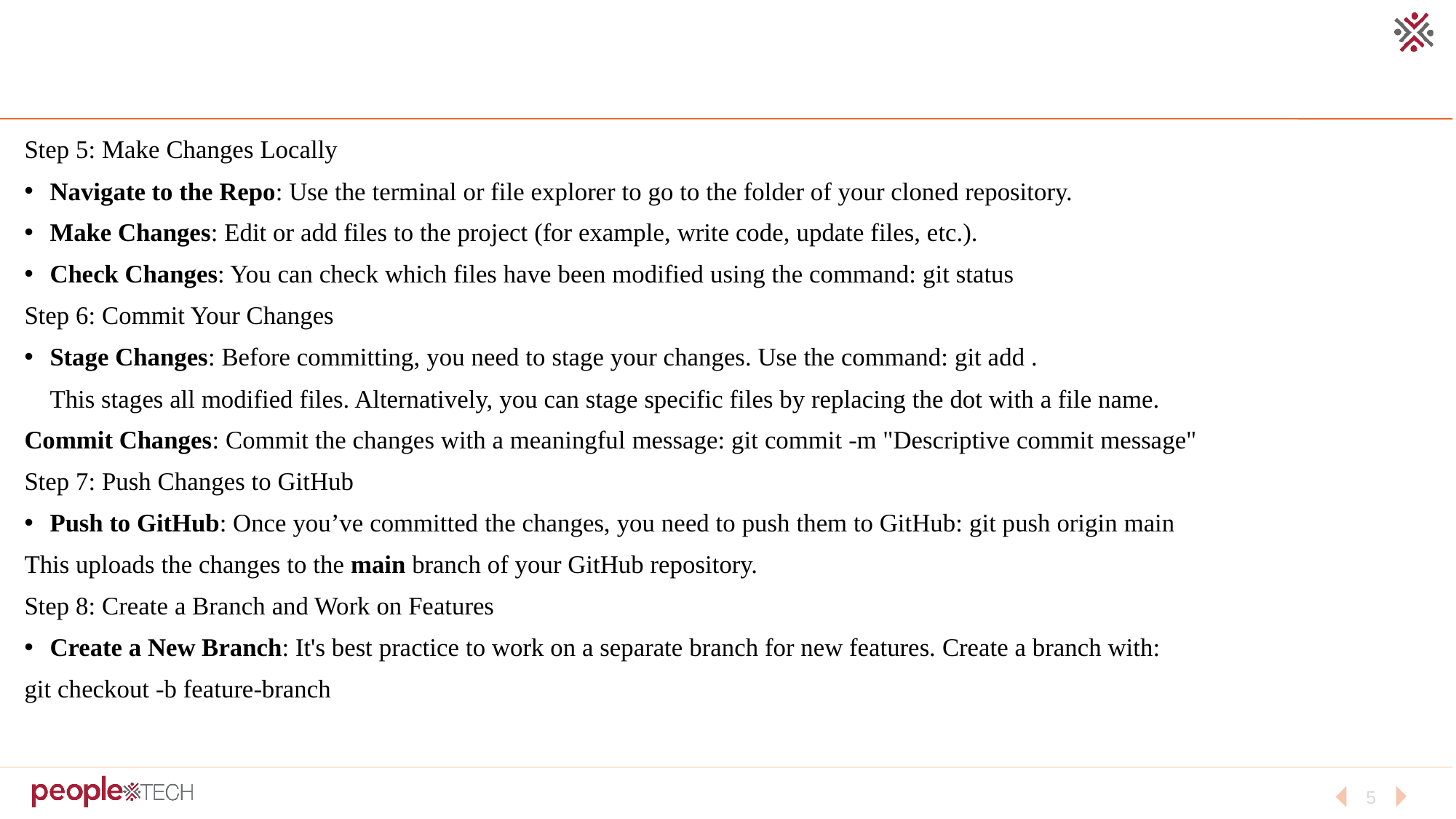

Step 5: Make Changes Locally
Navigate to the Repo: Use the terminal or file explorer to go to the folder of your cloned repository.
Make Changes: Edit or add files to the project (for example, write code, update files, etc.).
Check Changes: You can check which files have been modified using the command: git status
Step 6: Commit Your Changes
Stage Changes: Before committing, you need to stage your changes. Use the command: git add .
This stages all modified files. Alternatively, you can stage specific files by replacing the dot with a file name.
Commit Changes: Commit the changes with a meaningful message: git commit -m "Descriptive commit message"
Step 7: Push Changes to GitHub
Push to GitHub: Once you’ve committed the changes, you need to push them to GitHub: git push origin main
This uploads the changes to the main branch of your GitHub repository.
Step 8: Create a Branch and Work on Features
Create a New Branch: It's best practice to work on a separate branch for new features. Create a branch with:
git checkout -b feature-branch